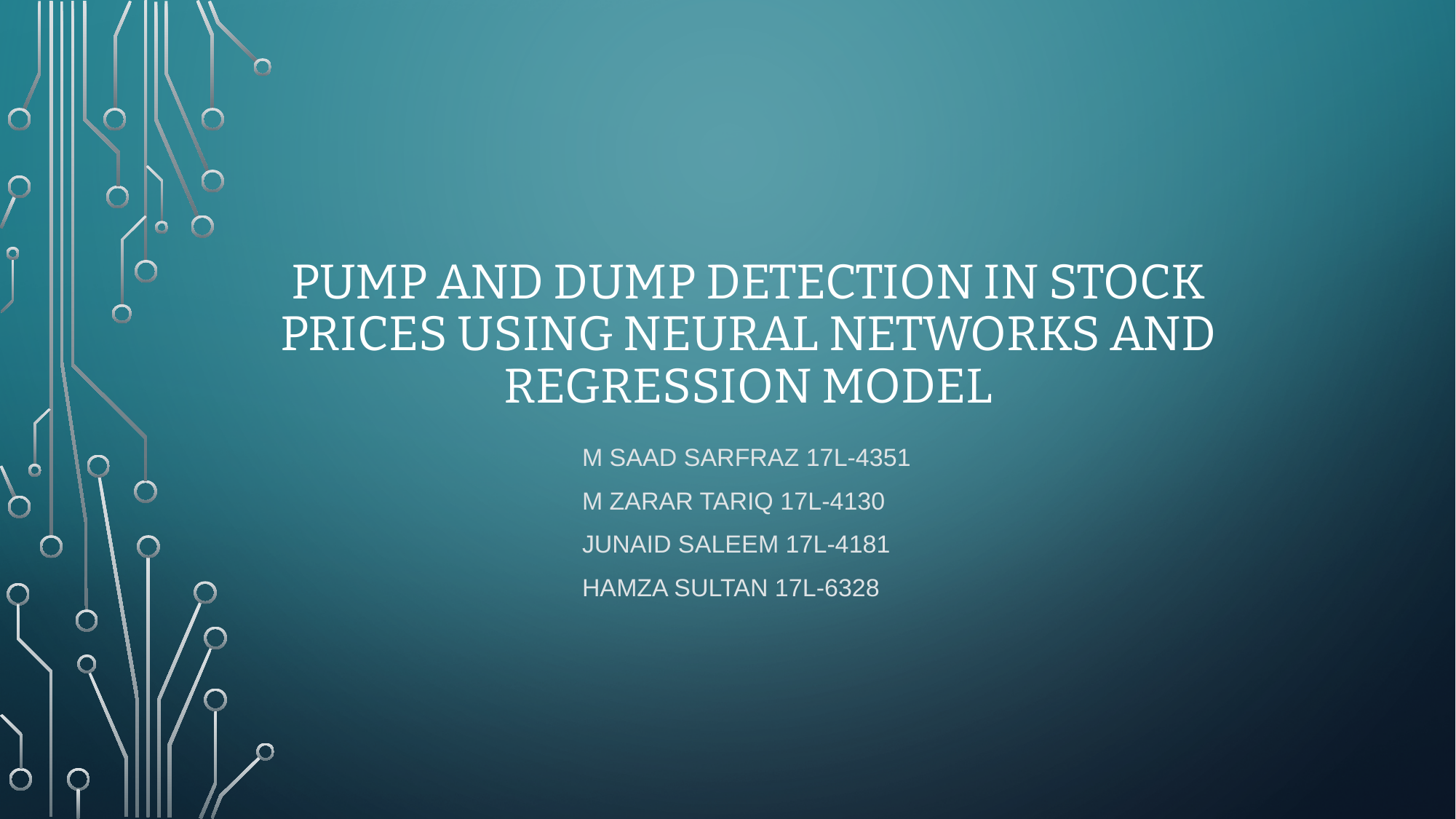

# PUMP AND DUMP DETECTION IN STOCK PRICES USING NEURAL NETWORKS AND REGRESSION MODEL
M Saad Sarfraz 17L-4351
M Zarar Tariq 17L-4130
Junaid Saleem 17L-4181
Hamza Sultan 17L-6328